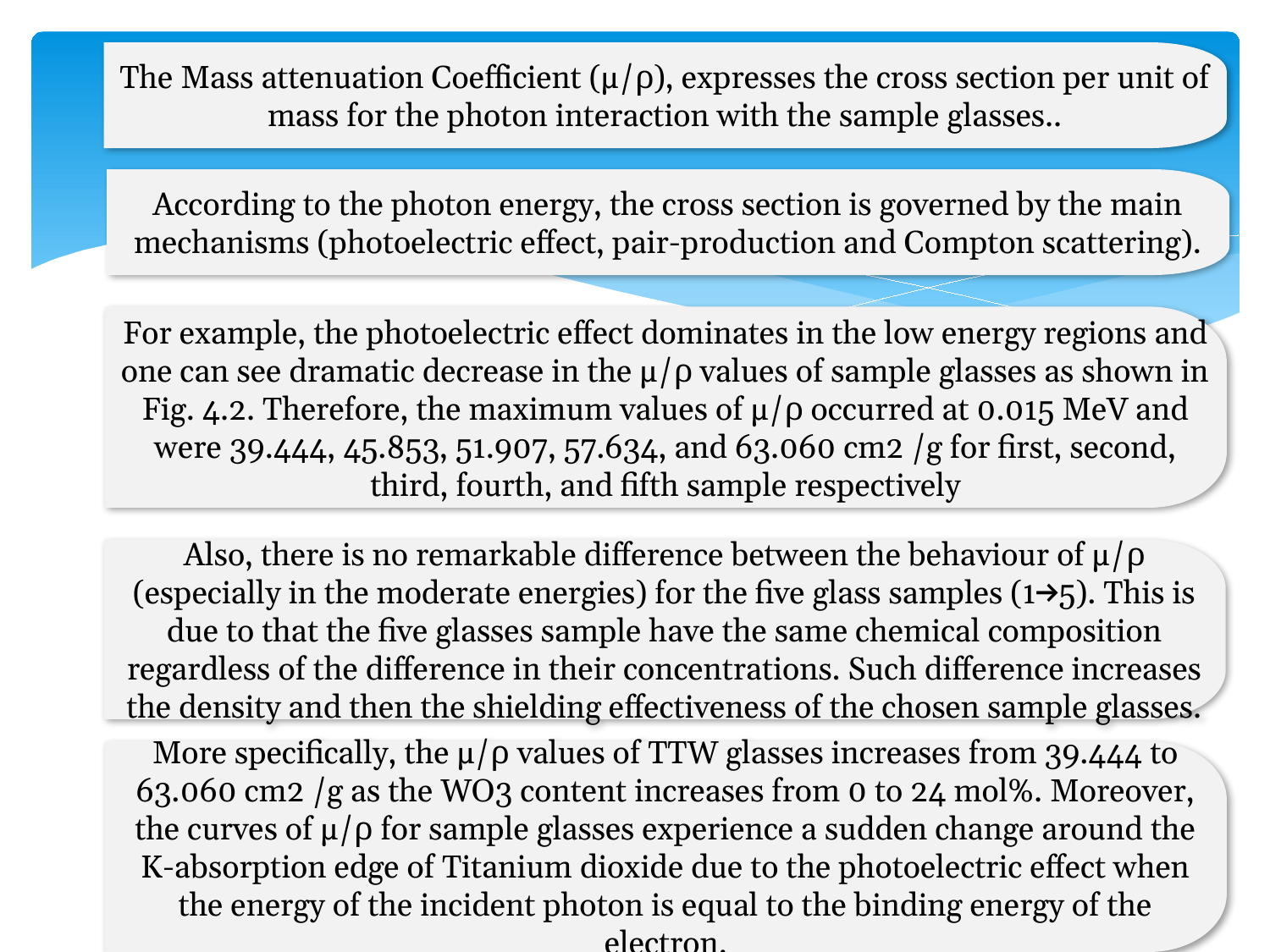

The Mass attenuation Coefficient (µ/ρ), expresses the cross section per unit of mass for the photon interaction with the sample glasses..

According to the photon energy, the cross section is governed by the main mechanisms (photoelectric effect, pair-production and Compton scattering).

For example, the photoelectric effect dominates in the low energy regions and one can see dramatic decrease in the µ/ρ values of sample glasses as shown in Fig. 4.2. Therefore, the maximum values of µ/ρ occurred at 0.015 MeV and were 39.444, 45.853, 51.907, 57.634, and 63.060 cm2 /g for first, second, third, fourth, and fifth sample respectively
Also, there is no remarkable difference between the behaviour of µ/ρ (especially in the moderate energies) for the five glass samples (1→5). This is due to that the five glasses sample have the same chemical composition regardless of the difference in their concentrations. Such difference increases the density and then the shielding effectiveness of the chosen sample glasses.
More specifically, the µ/ρ values of TTW glasses increases from 39.444 to 63.060 cm2 /g as the WO3 content increases from 0 to 24 mol%. Moreover, the curves of µ/ρ for sample glasses experience a sudden change around the K-absorption edge of Titanium dioxide due to the photoelectric effect when the energy of the incident photon is equal to the binding energy of the electron.